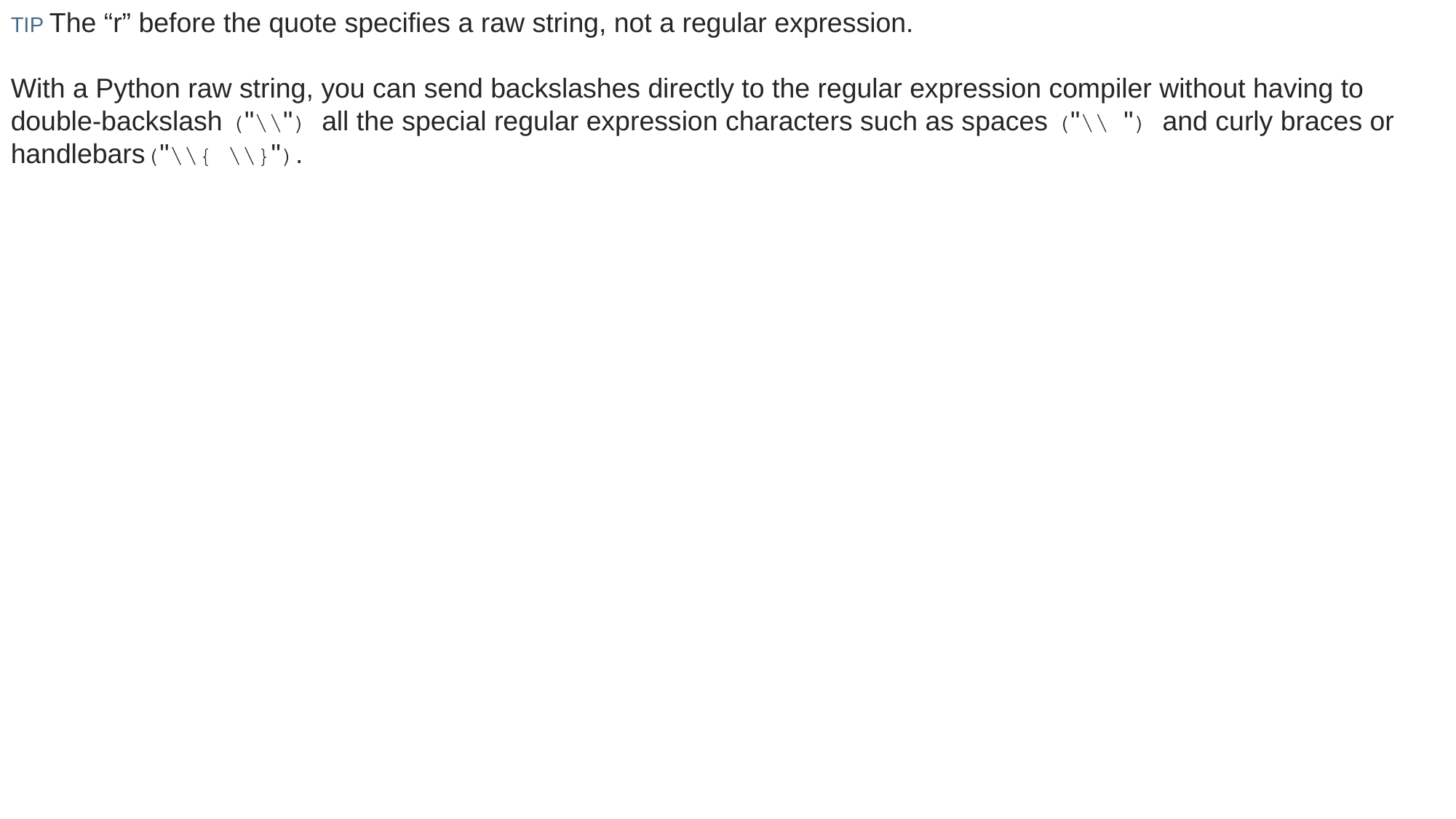

TIP The “r” before the quote specifies a raw string, not a regular expression.

With a Python raw string, you can send backslashes directly to the regular expression compiler without having to double-backslash ("\\") all the special regular expression characters such as spaces ("\\ ") and curly braces or handlebars("\\{ \\}").